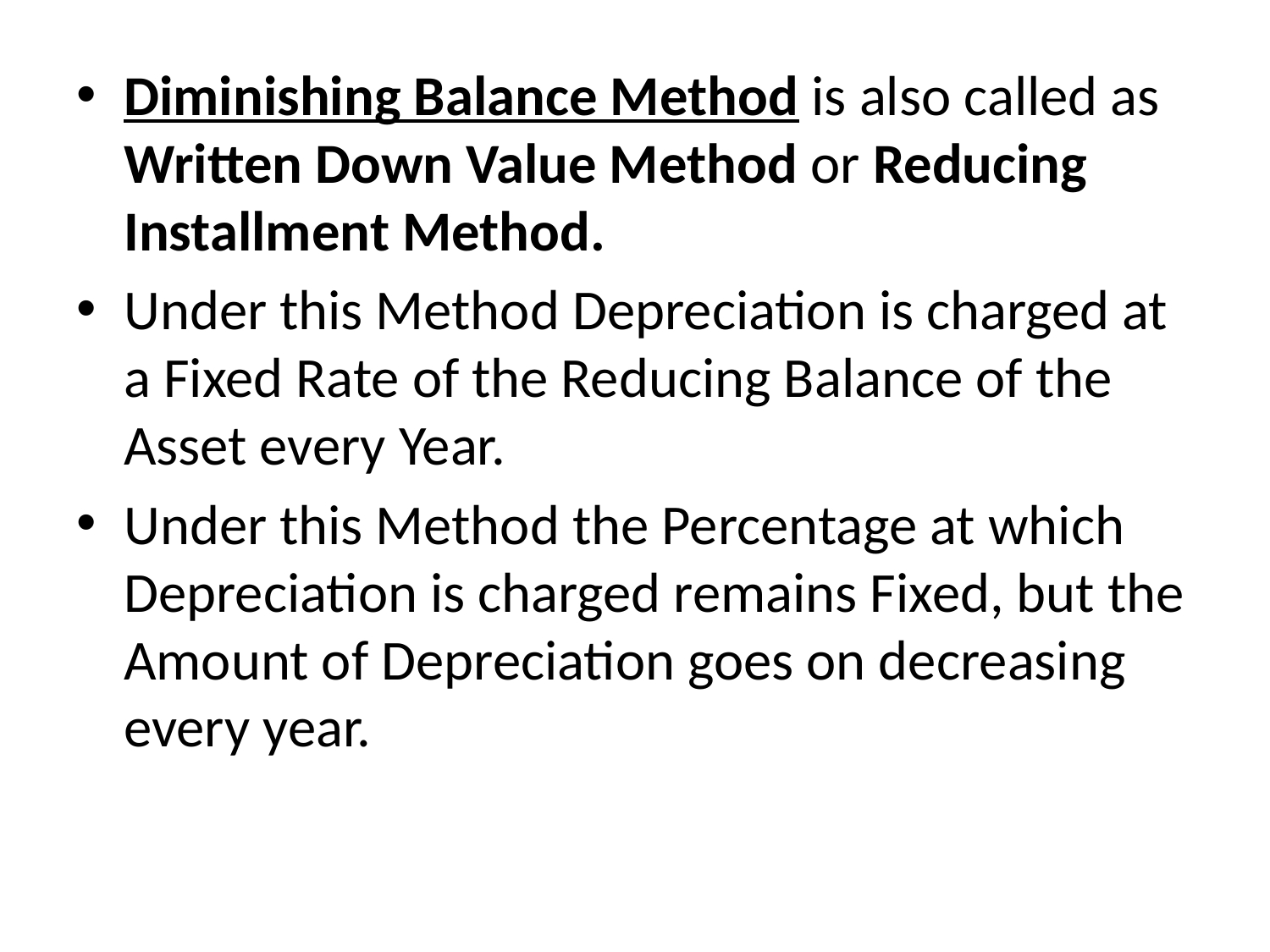

Diminishing Balance Method is also called as Written Down Value Method or Reducing Installment Method.
Under this Method Depreciation is charged at a Fixed Rate of the Reducing Balance of the Asset every Year.
Under this Method the Percentage at which Depreciation is charged remains Fixed, but the Amount of Depreciation goes on decreasing every year.